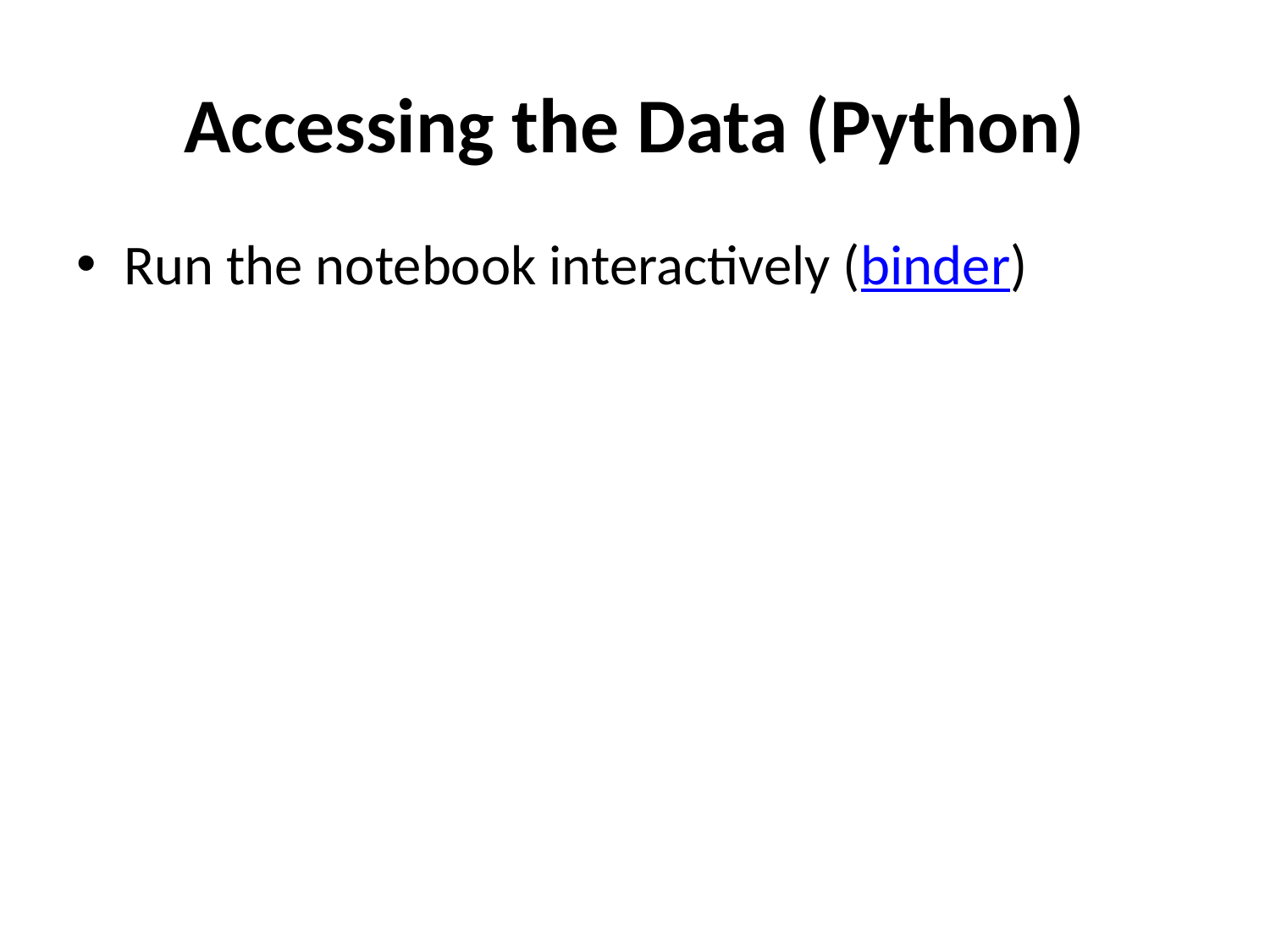

Accessing the Data (Python)
Run the notebook interactively (binder)